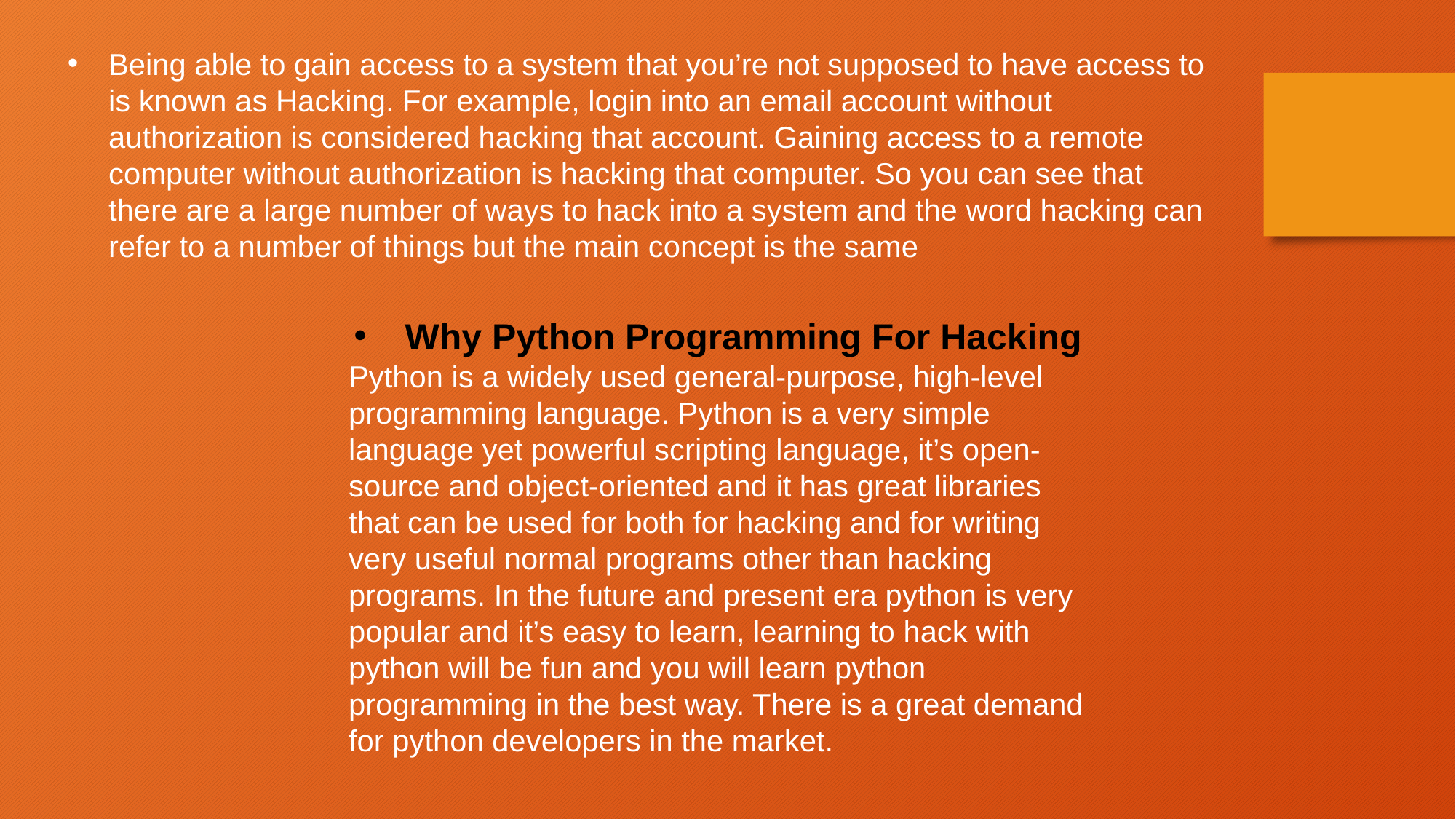

Being able to gain access to a system that you’re not supposed to have access to is known as Hacking. For example, login into an email account without authorization is considered hacking that account. Gaining access to a remote computer without authorization is hacking that computer. So you can see that there are a large number of ways to hack into a system and the word hacking can refer to a number of things but the main concept is the same
 Why Python Programming For Hacking
Python is a widely used general-purpose, high-level programming language. Python is a very simple language yet powerful scripting language, it’s open-source and object-oriented and it has great libraries that can be used for both for hacking and for writing very useful normal programs other than hacking programs. In the future and present era python is very popular and it’s easy to learn, learning to hack with python will be fun and you will learn python programming in the best way. There is a great demand for python developers in the market.